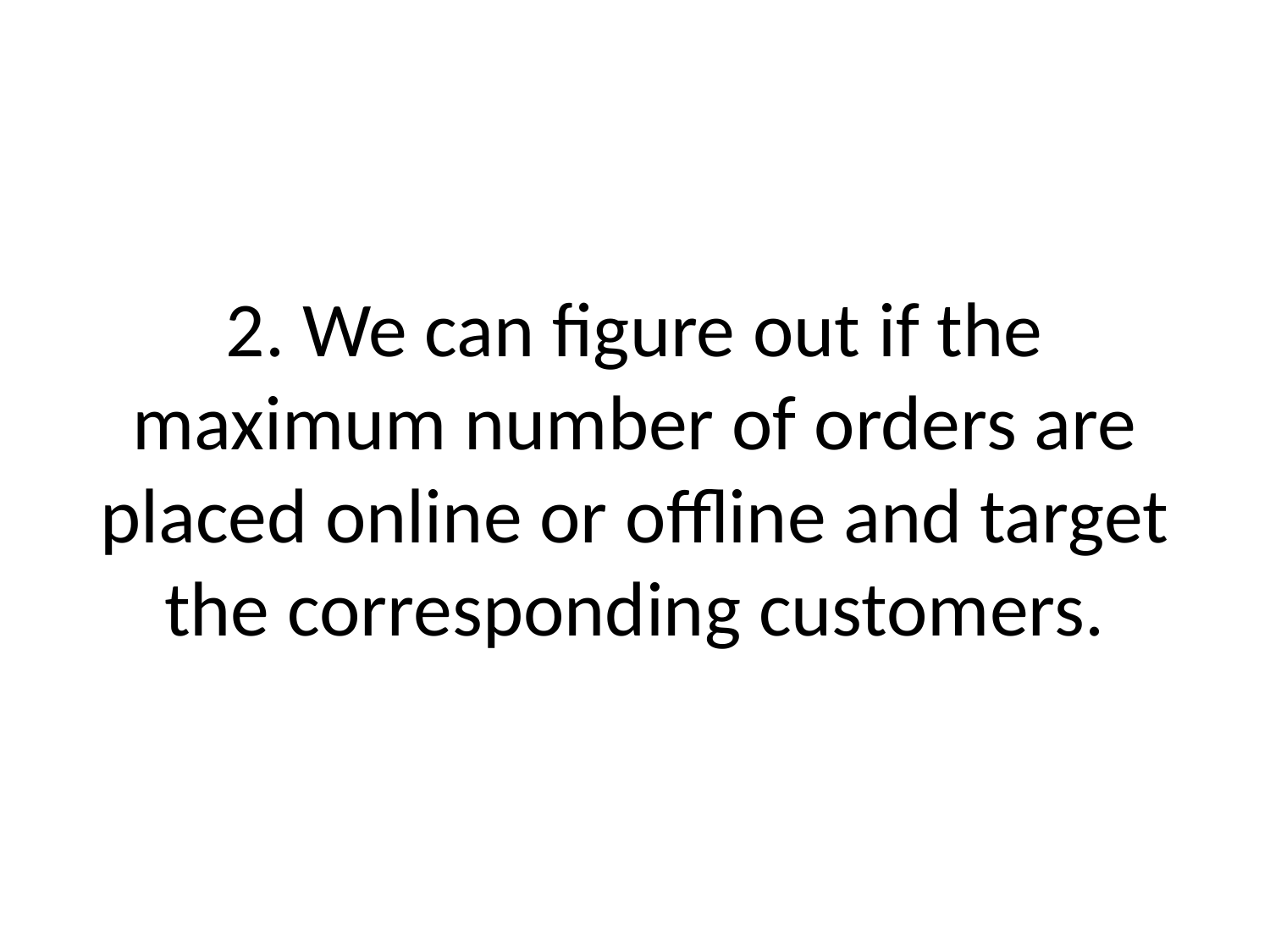

# 2. We can figure out if the maximum number of orders are placed online or offline and target the corresponding customers.